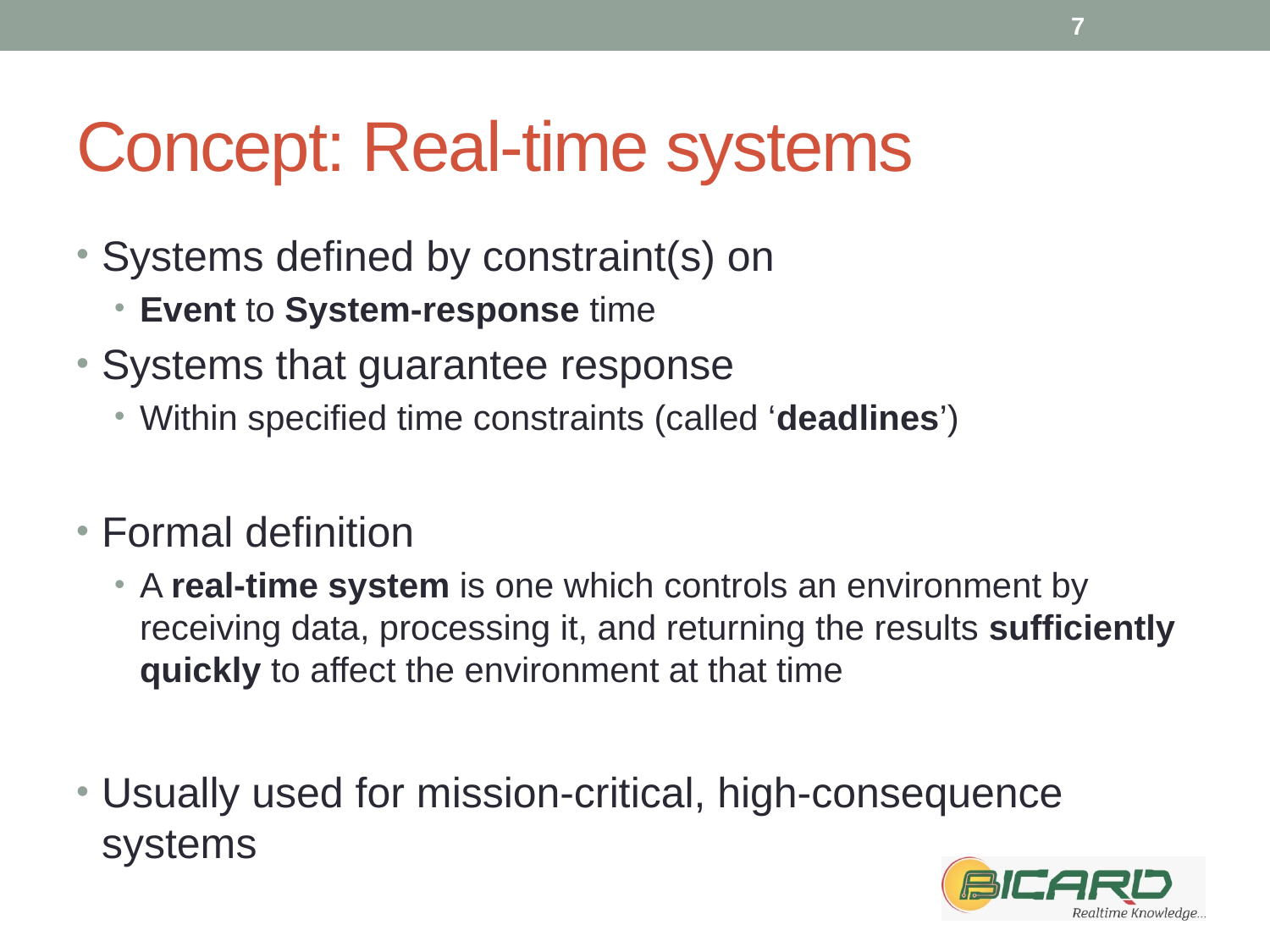

7
# Concept: Real-time systems
Systems defined by constraint(s) on
Event to System-response time
Systems that guarantee response
Within specified time constraints (called ‘deadlines’)

Formal definition
A real-time system is one which controls an environment by receiving data, processing it, and returning the results sufficiently quickly to affect the environment at that time

Usually used for mission-critical, high-consequence systems